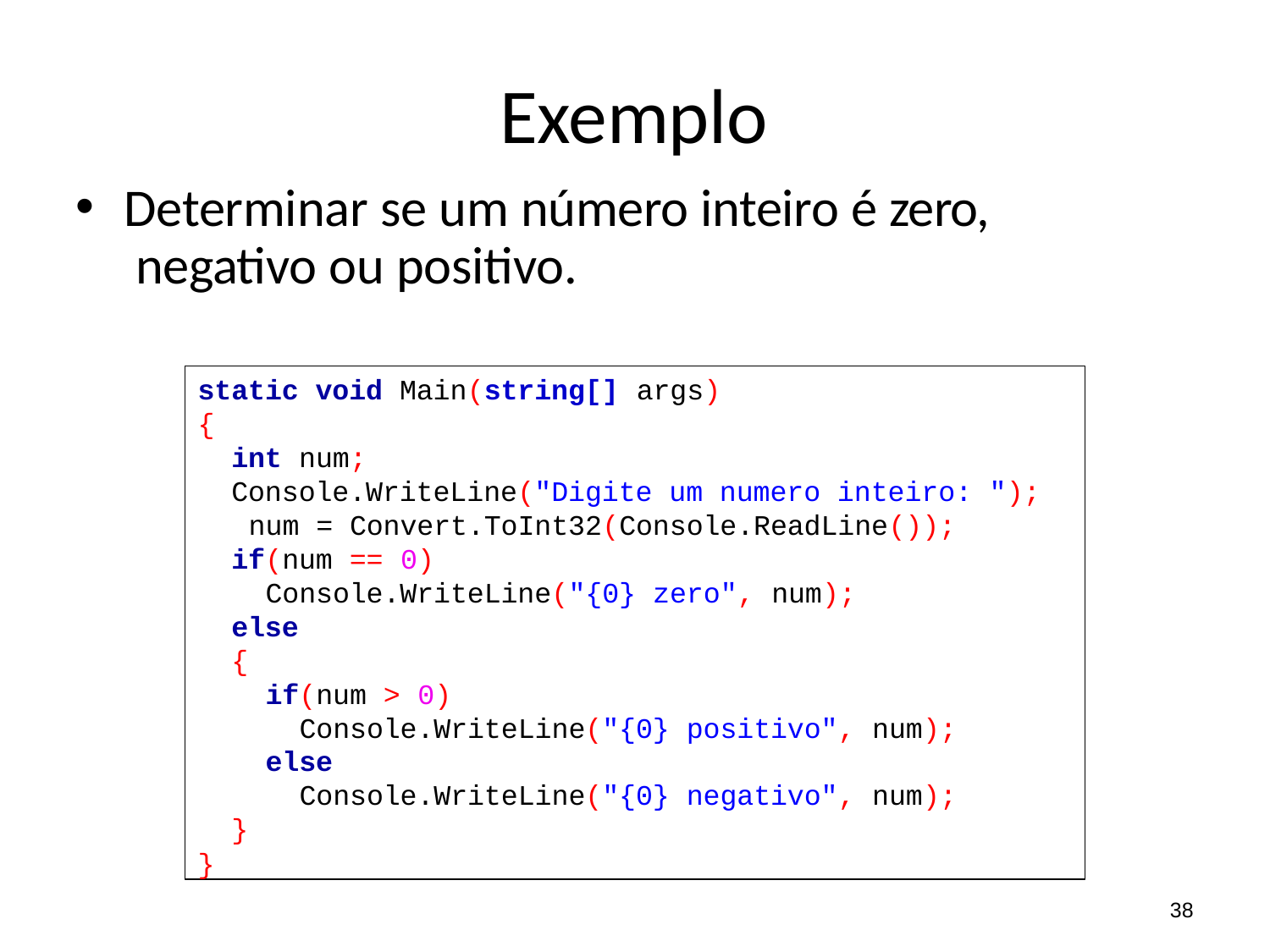

# Exemplo
Determinar se um número inteiro é zero,  negativo ou positivo.
static void Main(string[] args)
{
int num;
Console.WriteLine("Digite um numero inteiro: ");  num = Convert.ToInt32(Console.ReadLine());  if(num == 0)
Console.WriteLine("{0} zero", num);
else
{
if(num > 0)
Console.WriteLine("{0} positivo", num);
else
Console.WriteLine("{0} negativo", num);
}
}
38